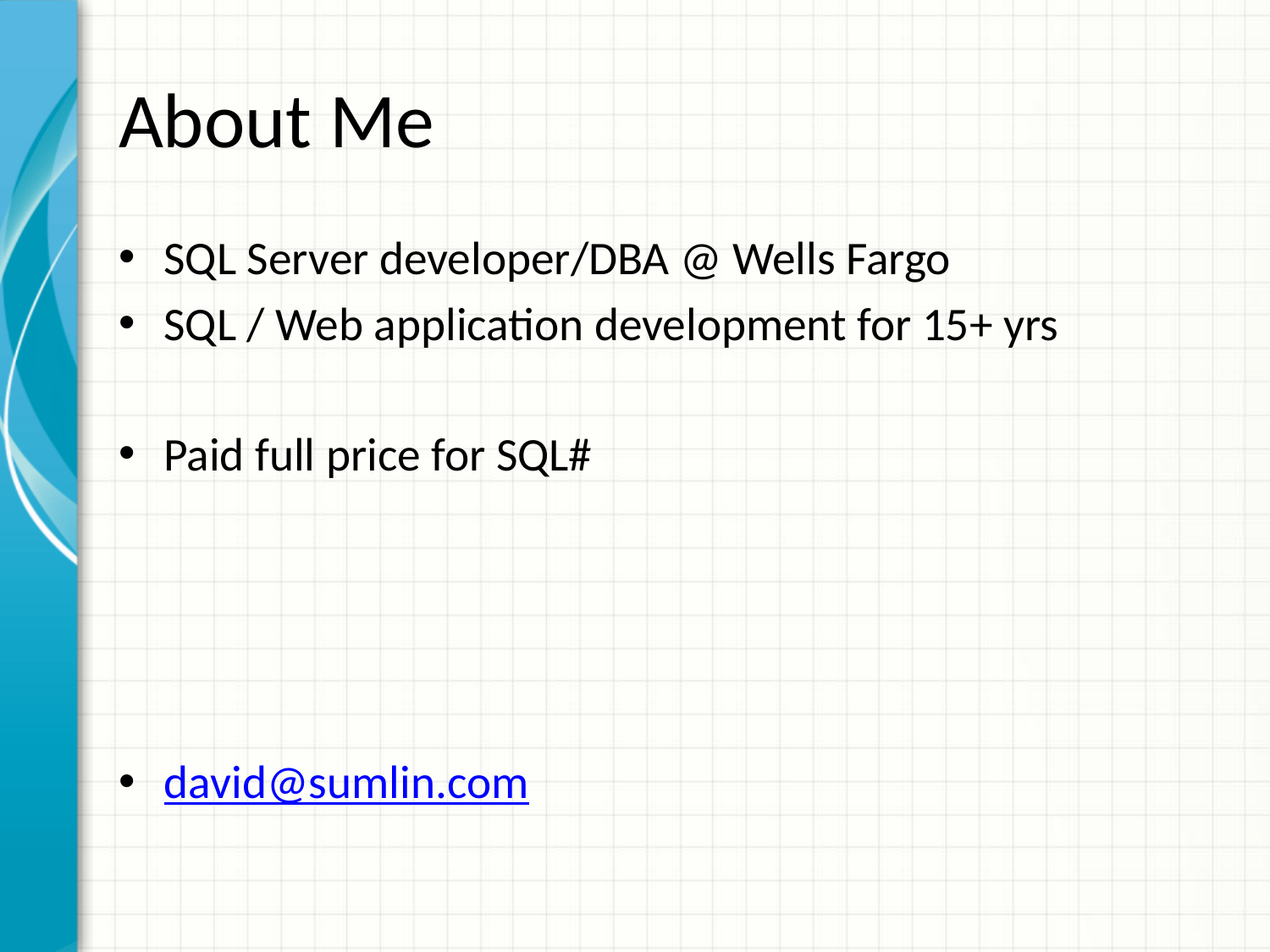

# About Me
SQL Server developer/DBA @ Wells Fargo
SQL / Web application development for 15+ yrs

Paid full price for SQL#

david@sumlin.com